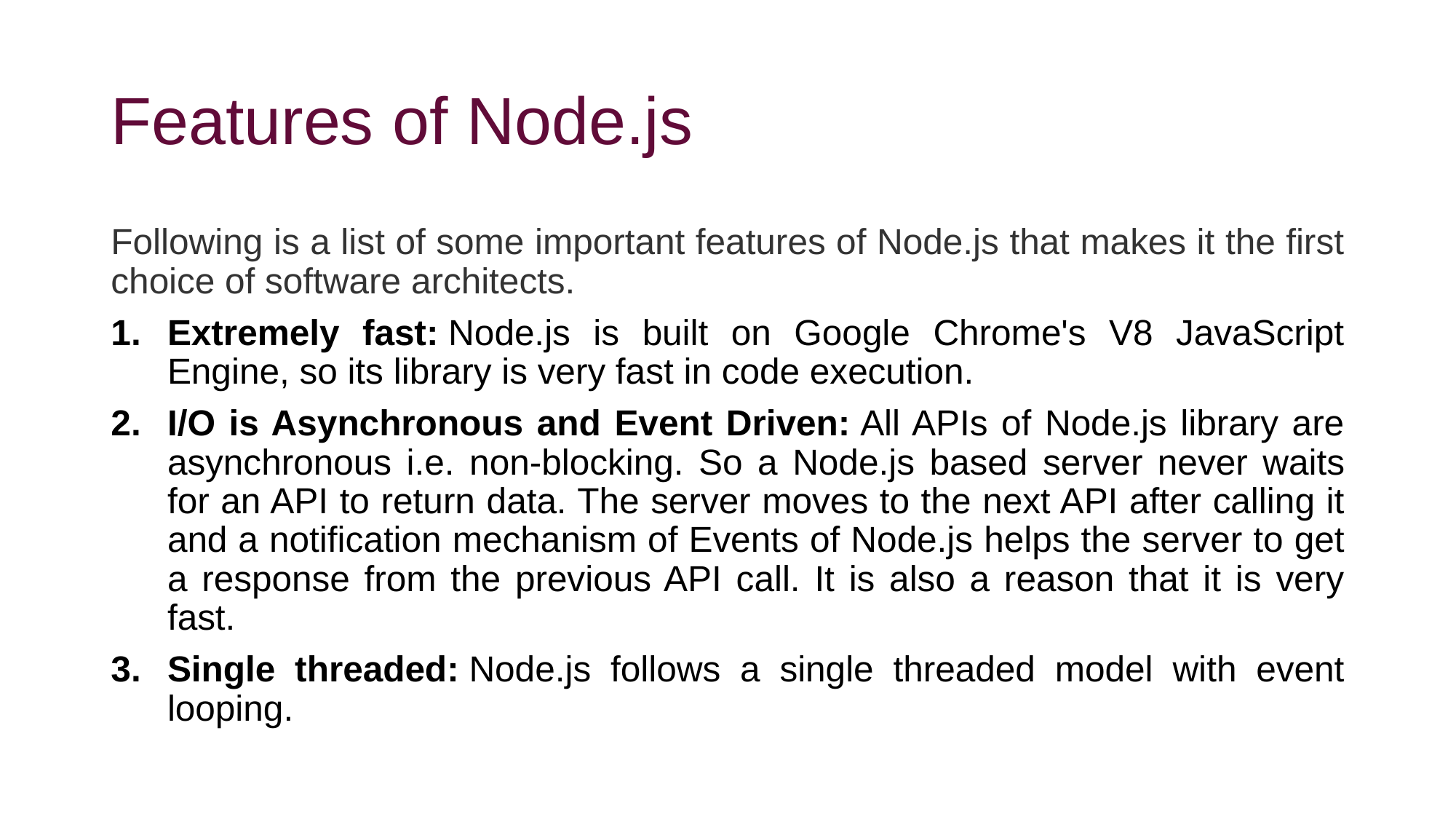

# Features of Node.js
Following is a list of some important features of Node.js that makes it the first choice of software architects.
Extremely fast: Node.js is built on Google Chrome's V8 JavaScript Engine, so its library is very fast in code execution.
I/O is Asynchronous and Event Driven: All APIs of Node.js library are asynchronous i.e. non-blocking. So a Node.js based server never waits for an API to return data. The server moves to the next API after calling it and a notification mechanism of Events of Node.js helps the server to get a response from the previous API call. It is also a reason that it is very fast.
Single threaded: Node.js follows a single threaded model with event looping.